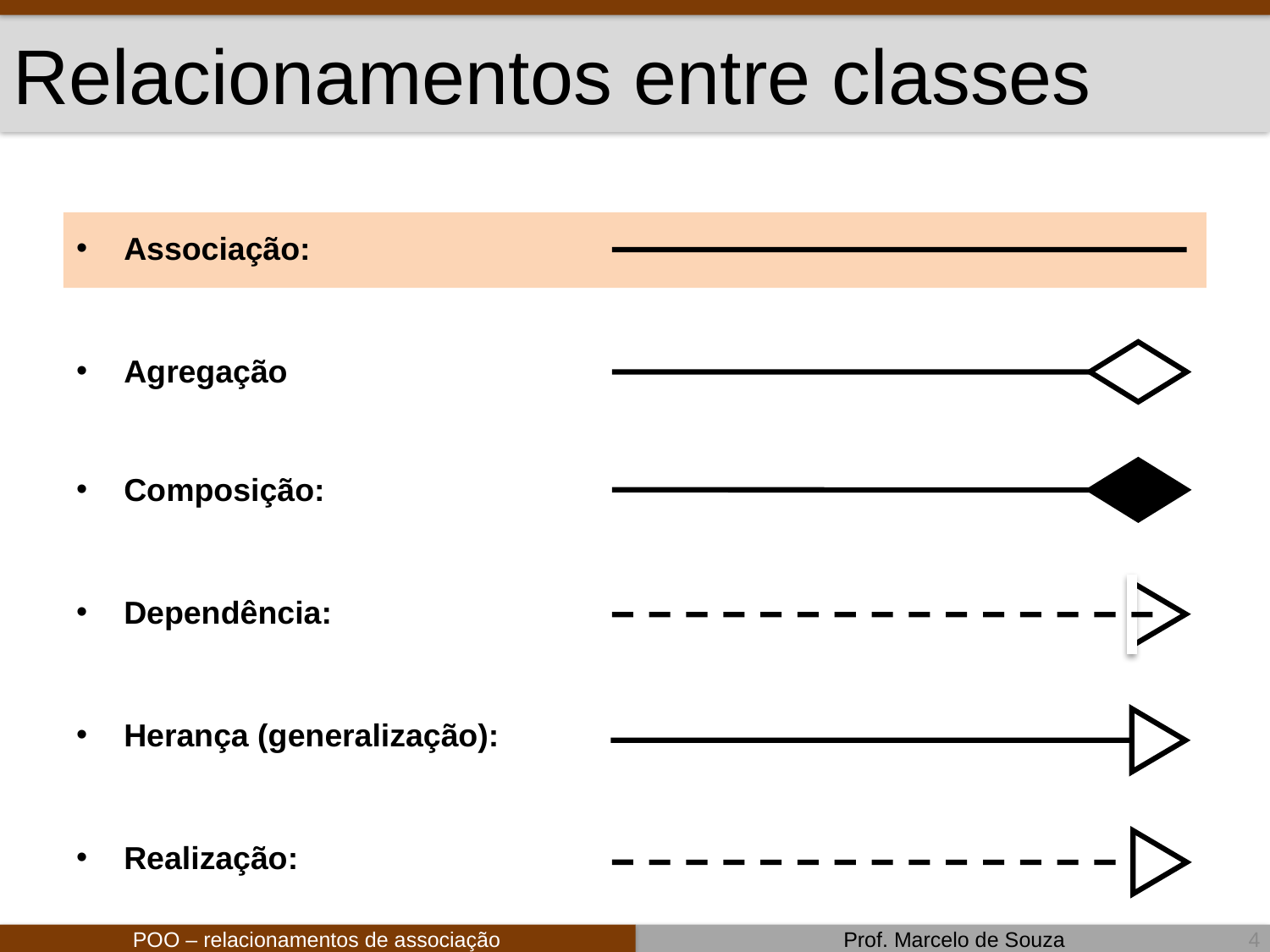

# Relacionamentos entre classes

Associação:

Agregação

Composição:

Dependência:

Herança (generalização):

Realização:

4